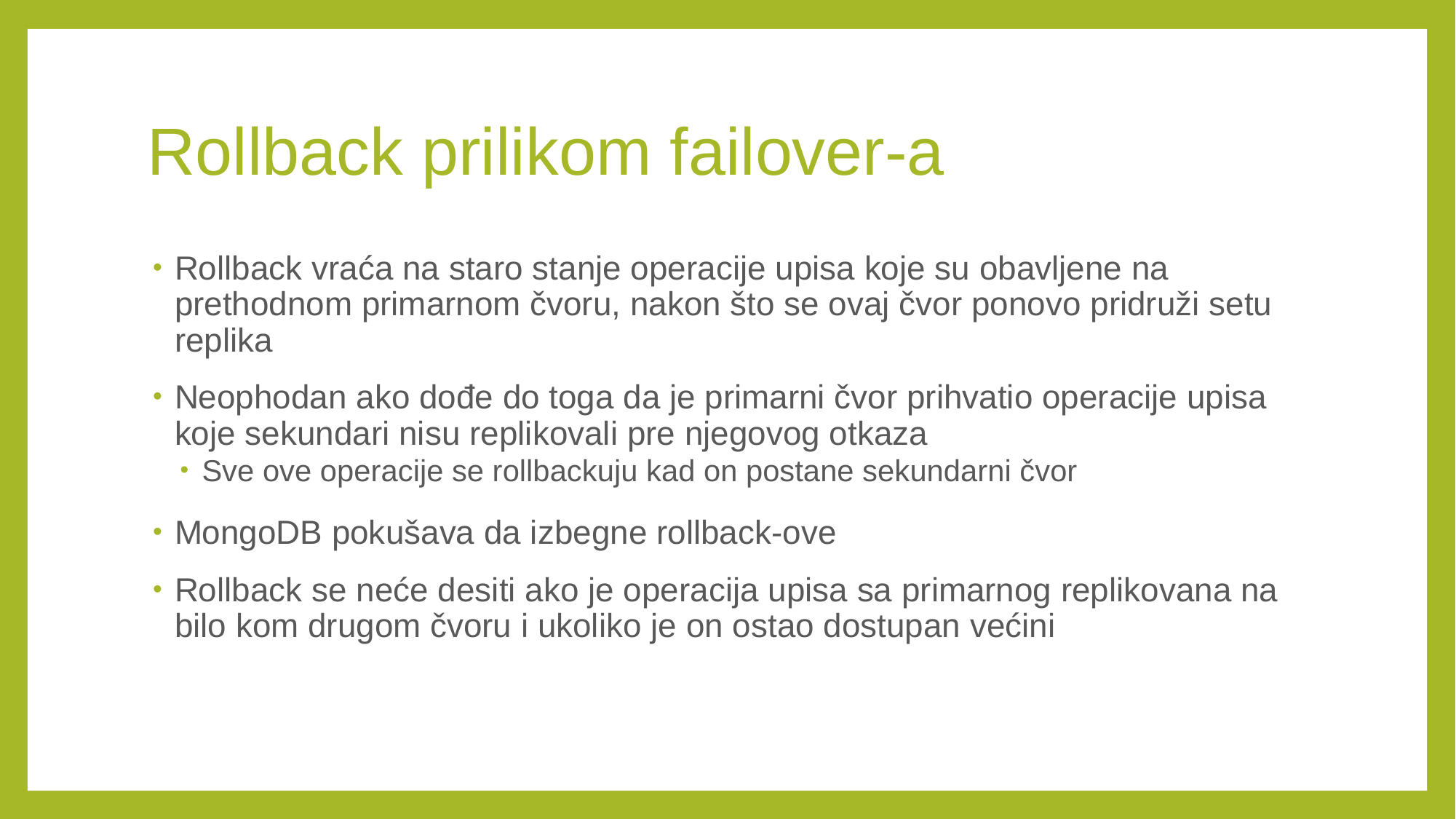

# Rollback prilikom failover-a
Rollback vraća na staro stanje operacije upisa koje su obavljene na prethodnom primarnom čvoru, nakon što se ovaj čvor ponovo pridruži setu replika
Neophodan ako dođe do toga da je primarni čvor prihvatio operacije upisa koje sekundari nisu replikovali pre njegovog otkaza
Sve ove operacije se rollbackuju kad on postane sekundarni čvor
MongoDB pokušava da izbegne rollback-ove
Rollback se neće desiti ako je operacija upisa sa primarnog replikovana na bilo kom drugom čvoru i ukoliko je on ostao dostupan većini